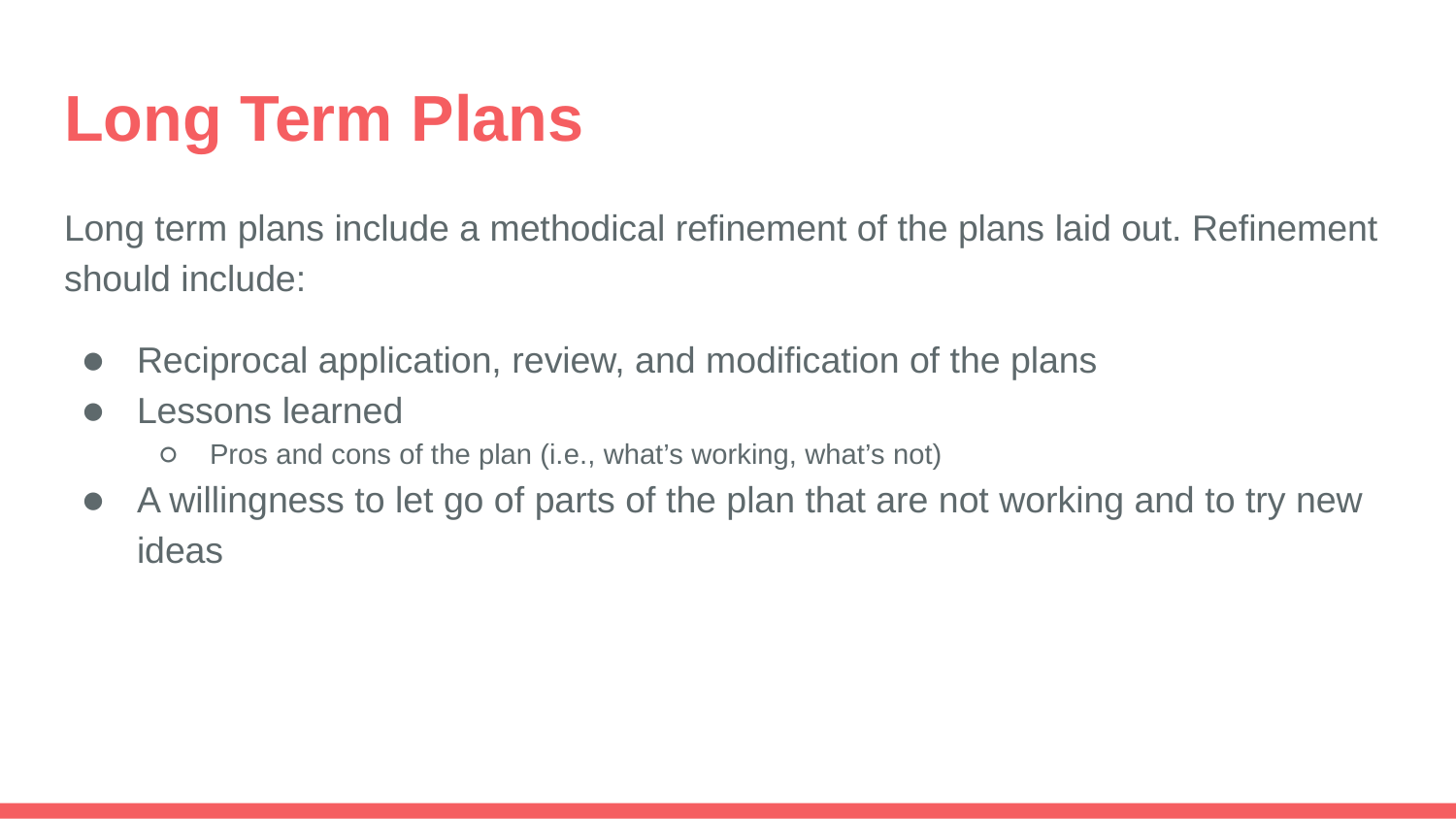

# Long Term Plans
Long term plans include a methodical refinement of the plans laid out. Refinement should include:
Reciprocal application, review, and modification of the plans
Lessons learned
Pros and cons of the plan (i.e., what’s working, what’s not)
A willingness to let go of parts of the plan that are not working and to try new ideas